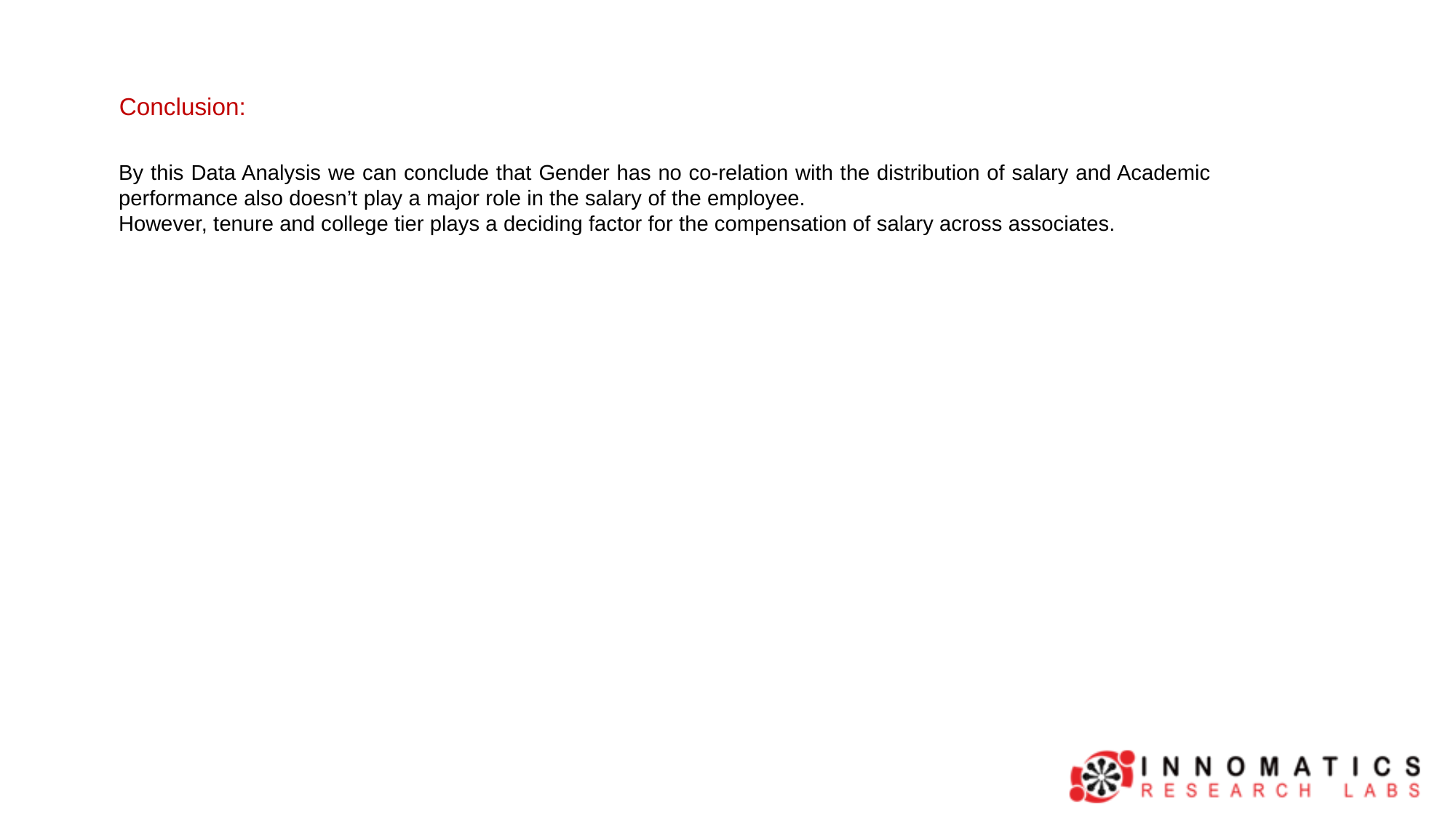

Conclusion:
By this Data Analysis we can conclude that Gender has no co-relation with the distribution of salary and Academic performance also doesn’t play a major role in the salary of the employee.
However, tenure and college tier plays a deciding factor for the compensation of salary across associates.